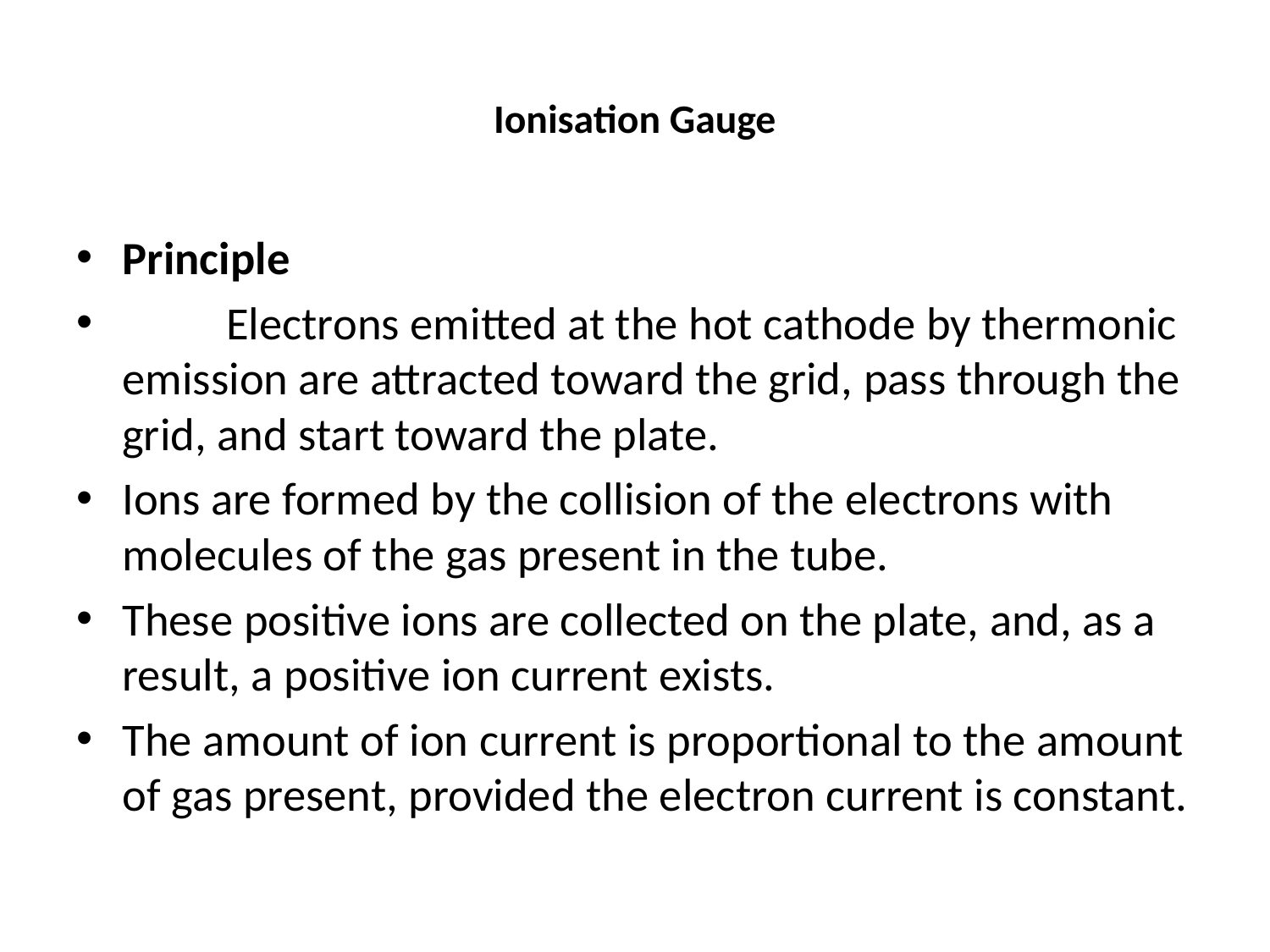

# Ionisation Gauge
Principle
	Electrons emitted at the hot cathode by thermonic emission are attracted toward the grid, pass through the grid, and start toward the plate.
Ions are formed by the collision of the electrons with molecules of the gas present in the tube.
These positive ions are collected on the plate, and, as a result, a positive ion current exists.
The amount of ion current is proportional to the amount of gas present, provided the electron current is constant.